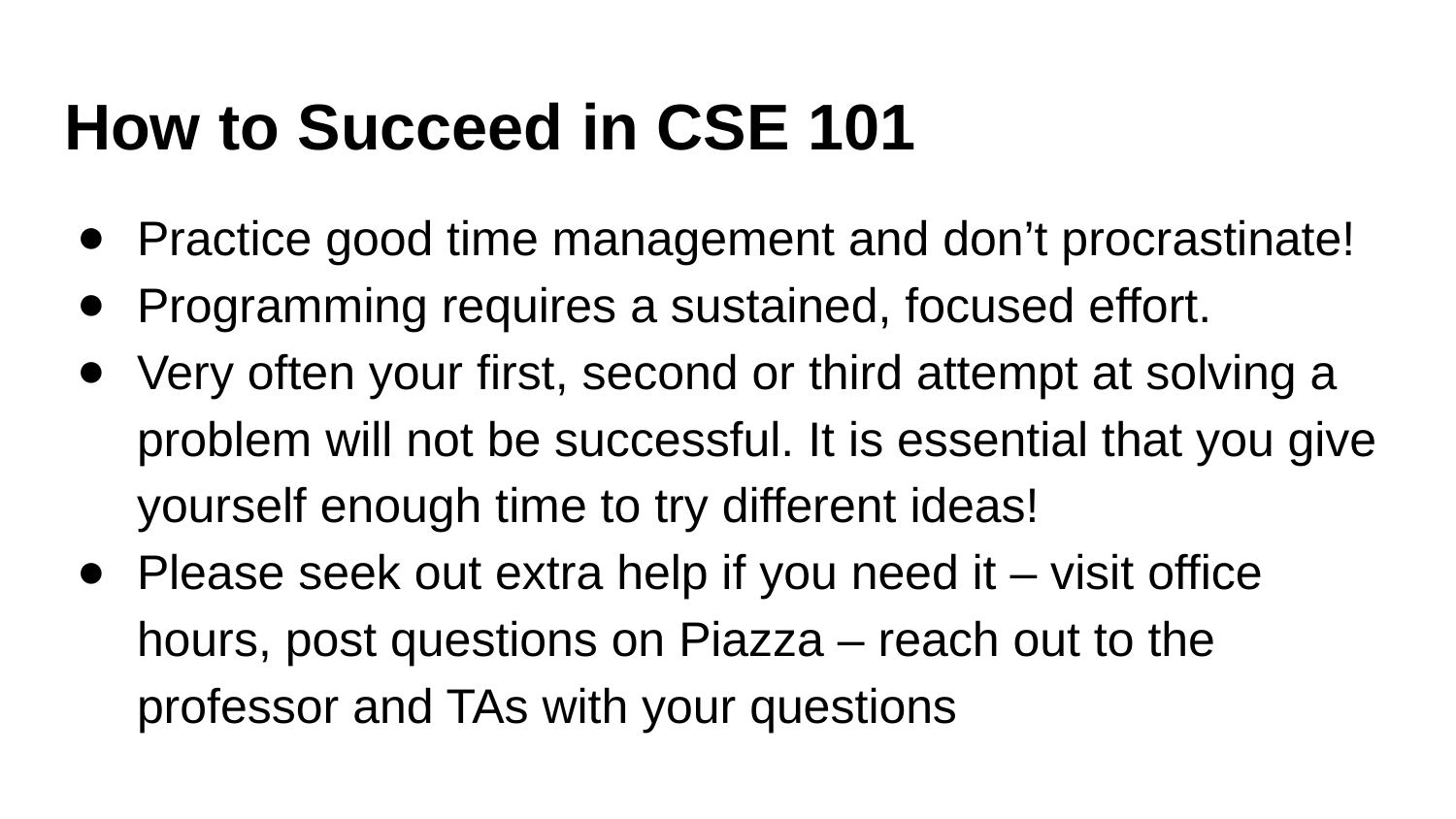

# How to Succeed in CSE 101
Practice good time management and don’t procrastinate!
Programming requires a sustained, focused effort.
Very often your first, second or third attempt at solving a problem will not be successful. It is essential that you give yourself enough time to try different ideas!
Please seek out extra help if you need it – visit office hours, post questions on Piazza – reach out to the professor and TAs with your questions